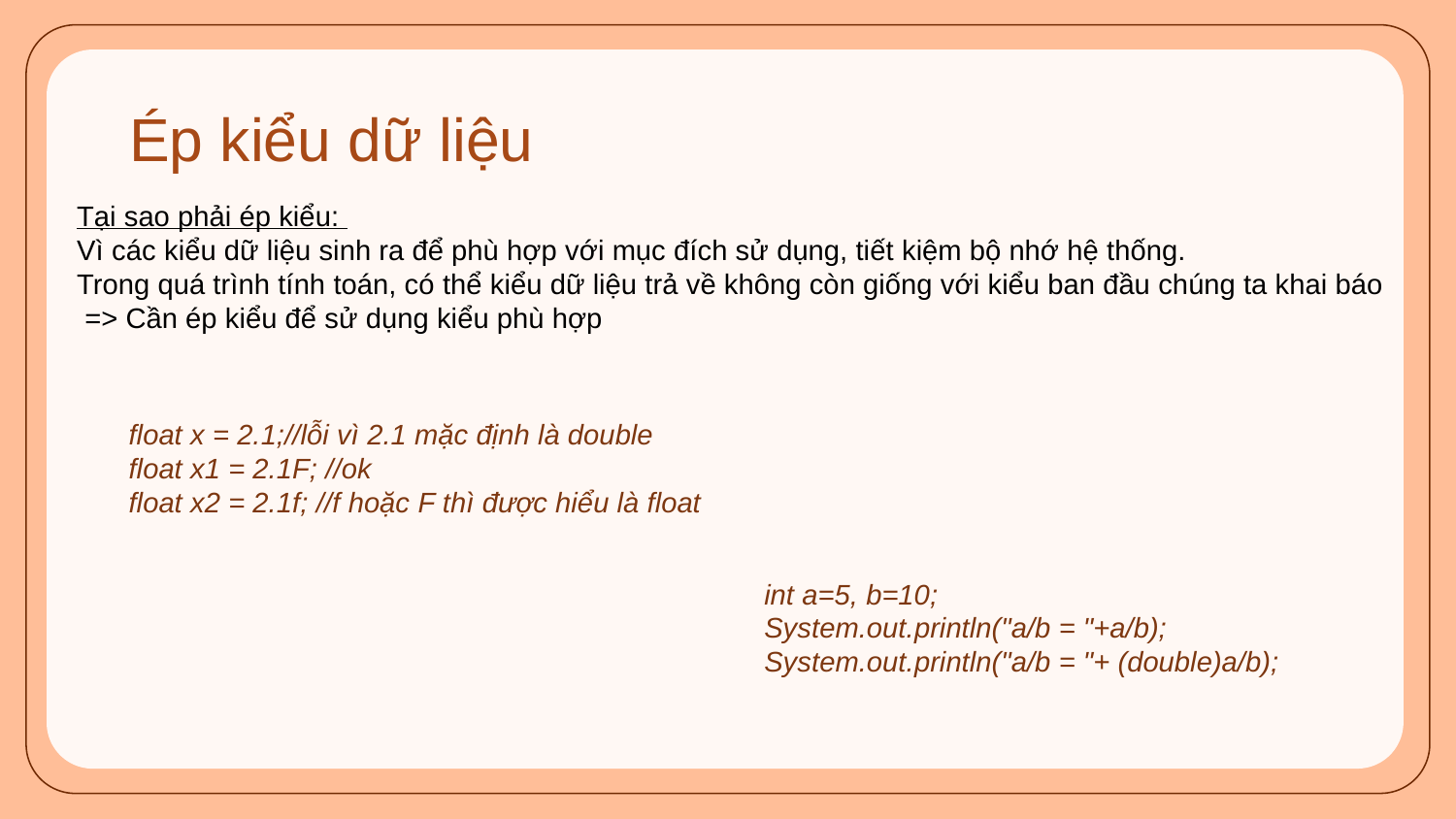

# Ép kiểu dữ liệu
Tại sao phải ép kiểu:
Vì các kiểu dữ liệu sinh ra để phù hợp với mục đích sử dụng, tiết kiệm bộ nhớ hệ thống.
Trong quá trình tính toán, có thể kiểu dữ liệu trả về không còn giống với kiểu ban đầu chúng ta khai báo
 => Cần ép kiểu để sử dụng kiểu phù hợp
        float x = 2.1;//lỗi vì 2.1 mặc định là double
        float x1 = 2.1F; //ok
        float x2 = 2.1f; //f hoặc F thì được hiểu là float
         int a=5, b=10;
         System.out.println("a/b = "+a/b);
         System.out.println("a/b = "+ (double)a/b);